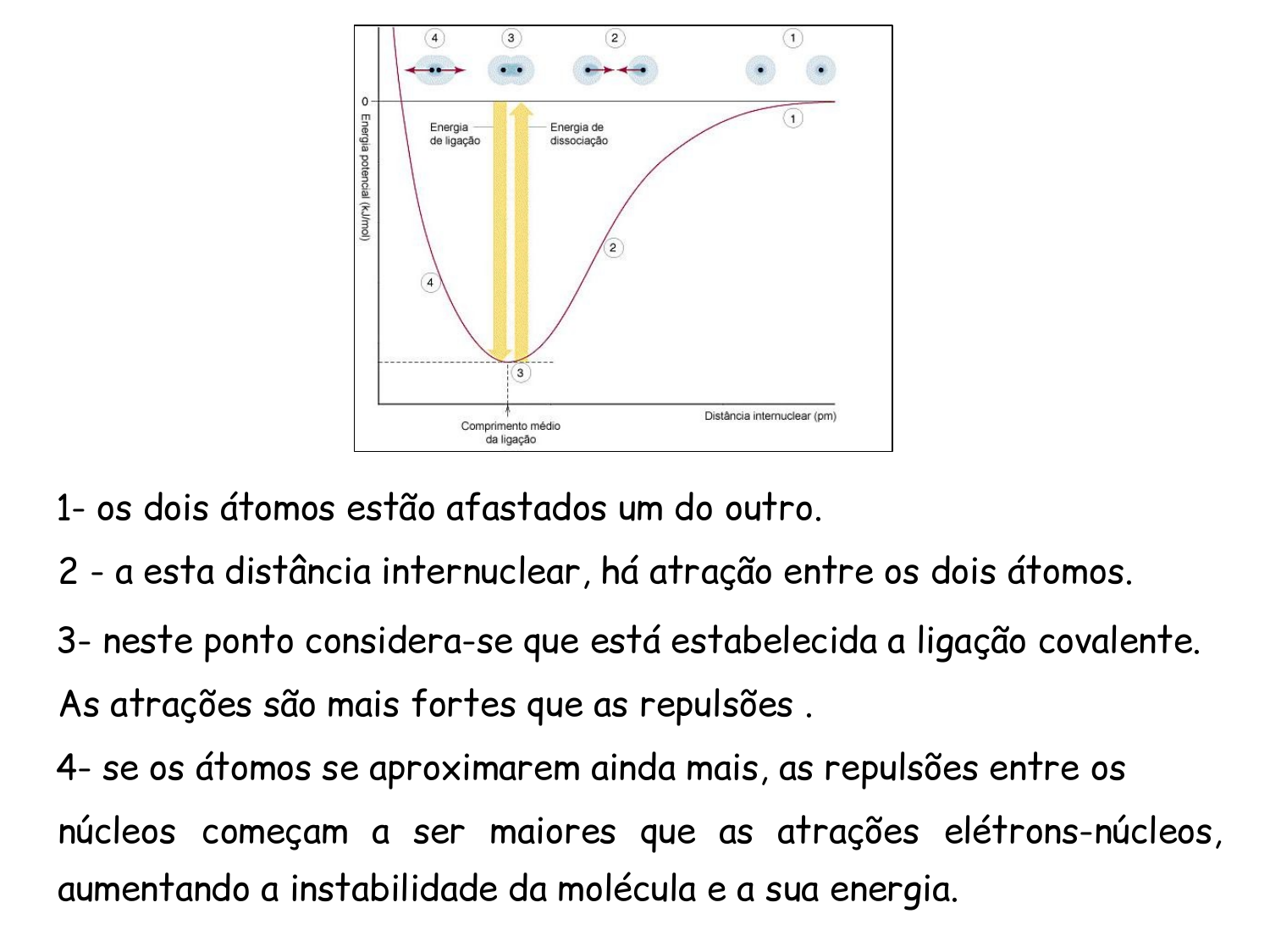

- os dois átomos estão afastados um do outro.
- a esta distância internuclear, há atração entre os dois átomos.
- neste ponto considera-se que está estabelecida a ligação covalente.  As atrações são mais fortes que as repulsões .
- se os átomos se aproximarem ainda mais, as repulsões entre os  núcleos	começam	a	ser	maiores	que	as	atrações	elétrons-núcleos,
aumentando a instabilidade da molécula e a sua energia.